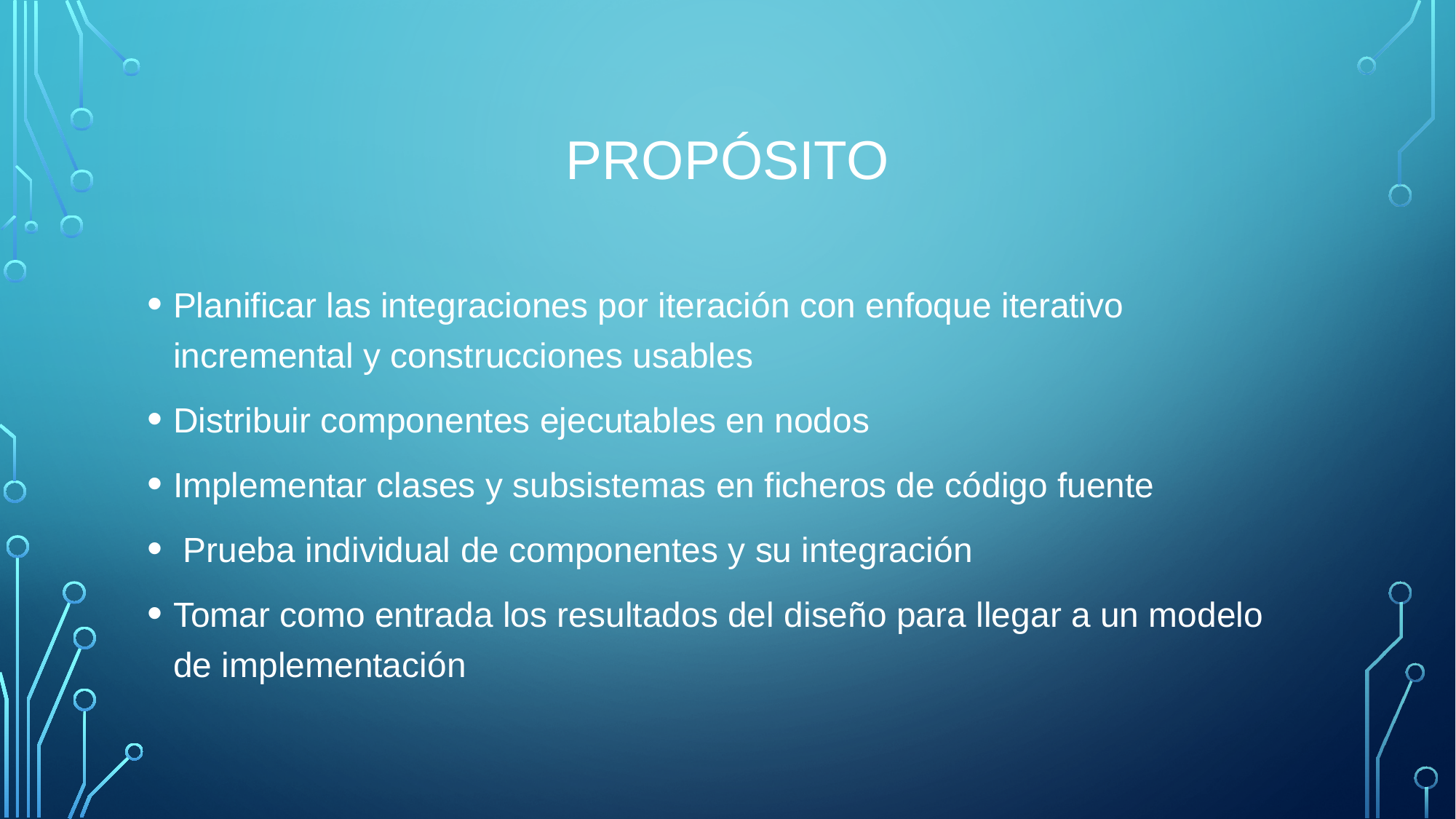

# Propósito
Planificar las integraciones por iteración con enfoque iterativo incremental y construcciones usables
Distribuir componentes ejecutables en nodos
Implementar clases y subsistemas en ficheros de código fuente
 Prueba individual de componentes y su integración
Tomar como entrada los resultados del diseño para llegar a un modelo de implementación